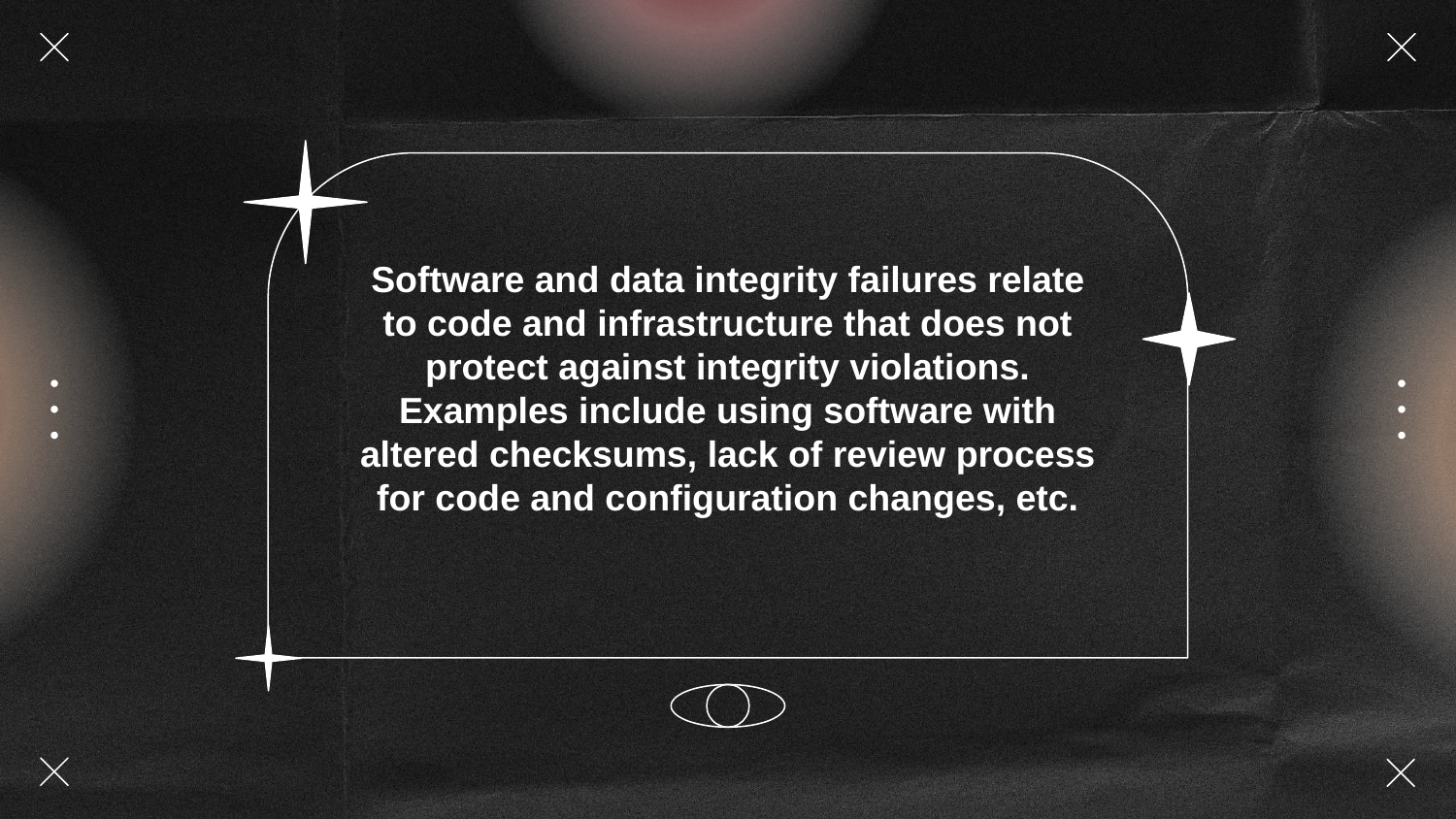

# Software and data integrity failures relate to code and infrastructure that does not protect against integrity violations. Examples include using software with altered checksums, lack of review process for code and configuration changes, etc.